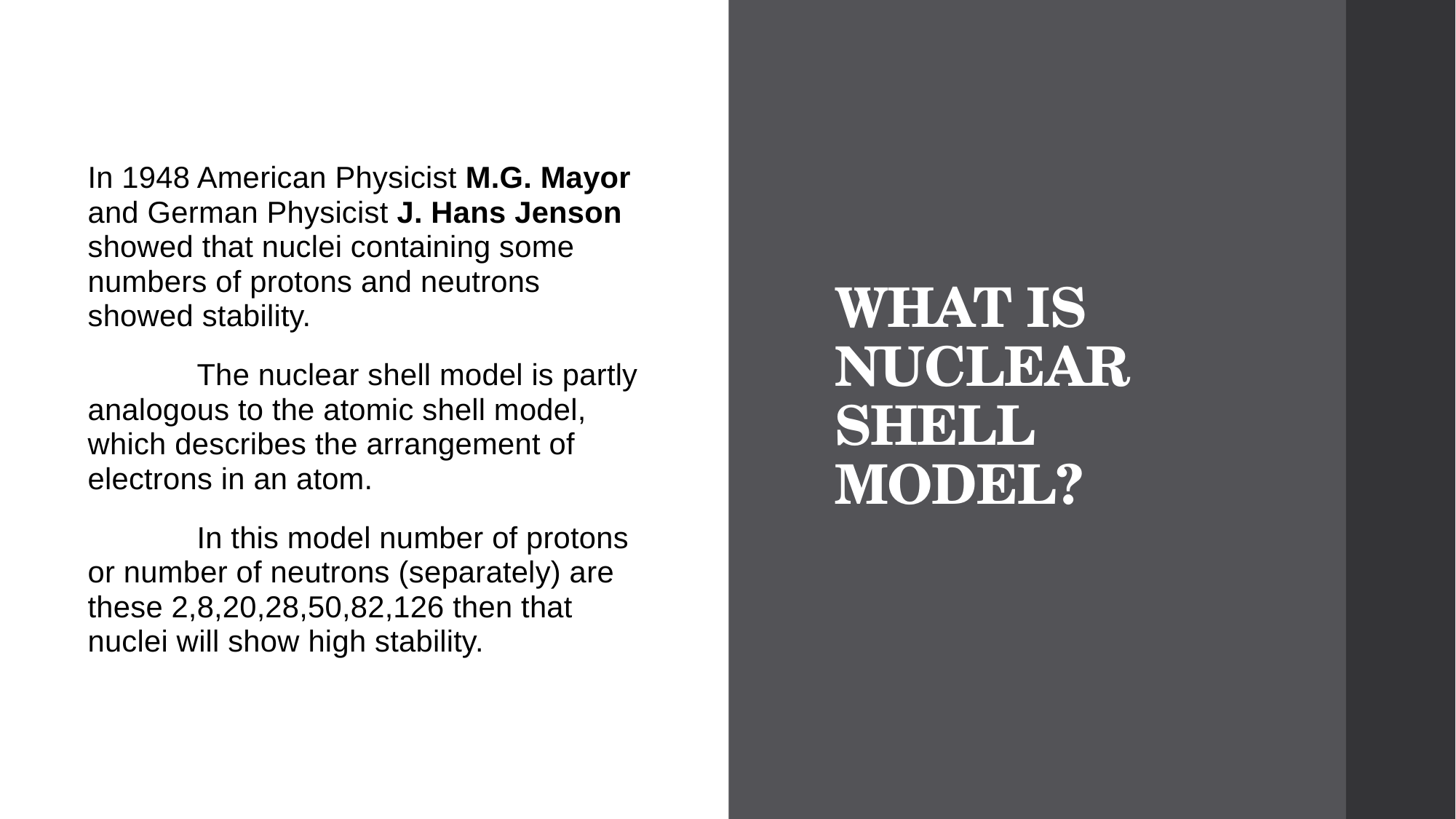

# WHAT IS NUCLEAR SHELL MODEL?
In 1948 American Physicist M.G. Mayor and German Physicist J. Hans Jenson  showed that nuclei containing some numbers of protons and neutrons showed stability.
	The nuclear shell model is partly analogous to the atomic shell model, which describes the arrangement of electrons in an atom.
	In this model number of protons  or number of neutrons (separately) are these 2,8,20,28,50,82,126 then that nuclei will show high stability.